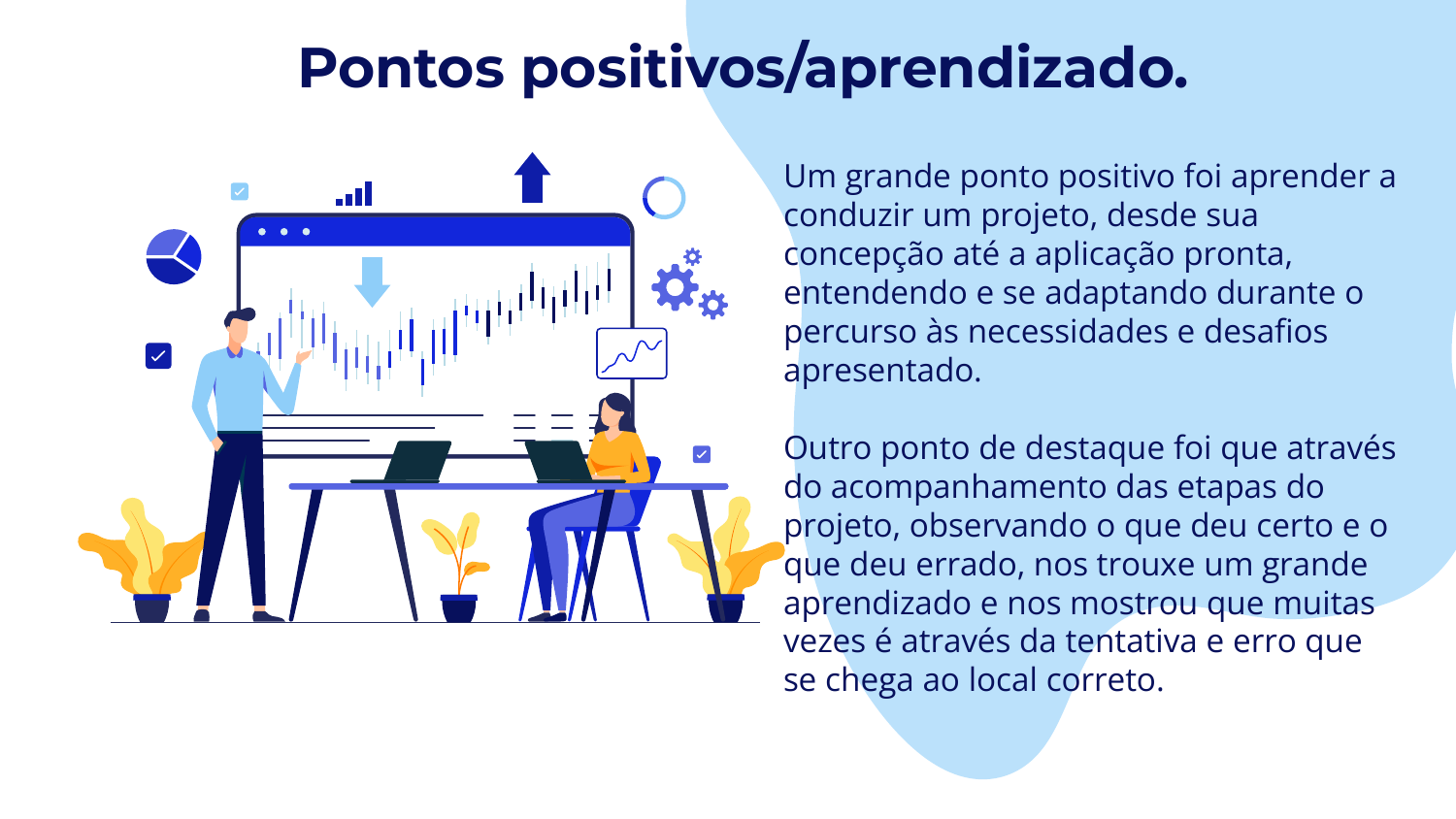

# Pontos positivos/aprendizado.
Um grande ponto positivo foi aprender a conduzir um projeto, desde sua concepção até a aplicação pronta, entendendo e se adaptando durante o percurso às necessidades e desafios apresentado.

Outro ponto de destaque foi que através do acompanhamento das etapas do projeto, observando o que deu certo e o que deu errado, nos trouxe um grande aprendizado e nos mostrou que muitas vezes é através da tentativa e erro que se chega ao local correto.